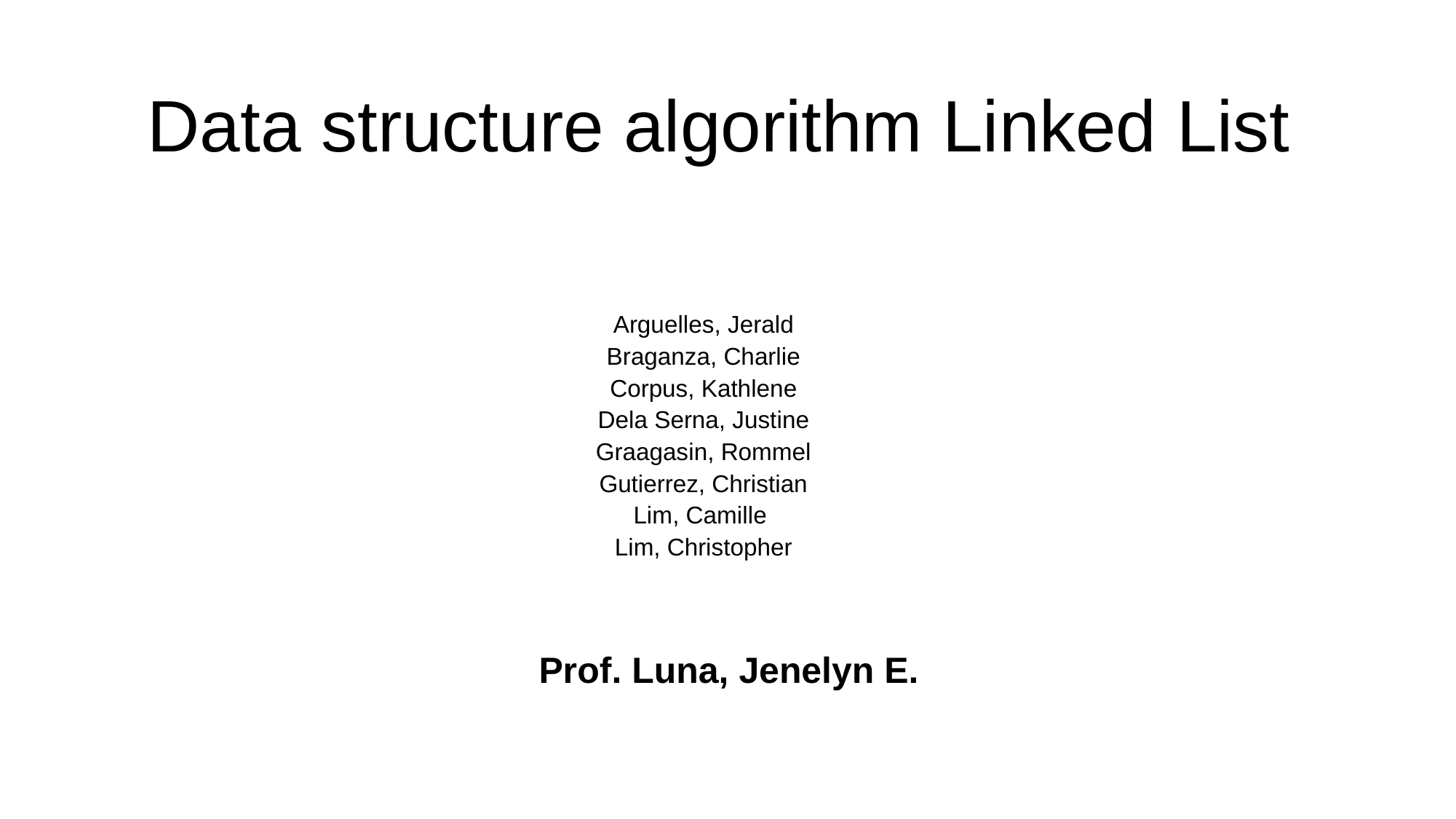

Data structure algorithm Linked List
Arguelles, Jerald Braganza, Charlie Corpus, Kathlene Dela Serna, Justine Graagasin, Rommel Gutierrez, Christian Lim, Camille
Lim, Christopher
Prof. Luna, Jenelyn E.